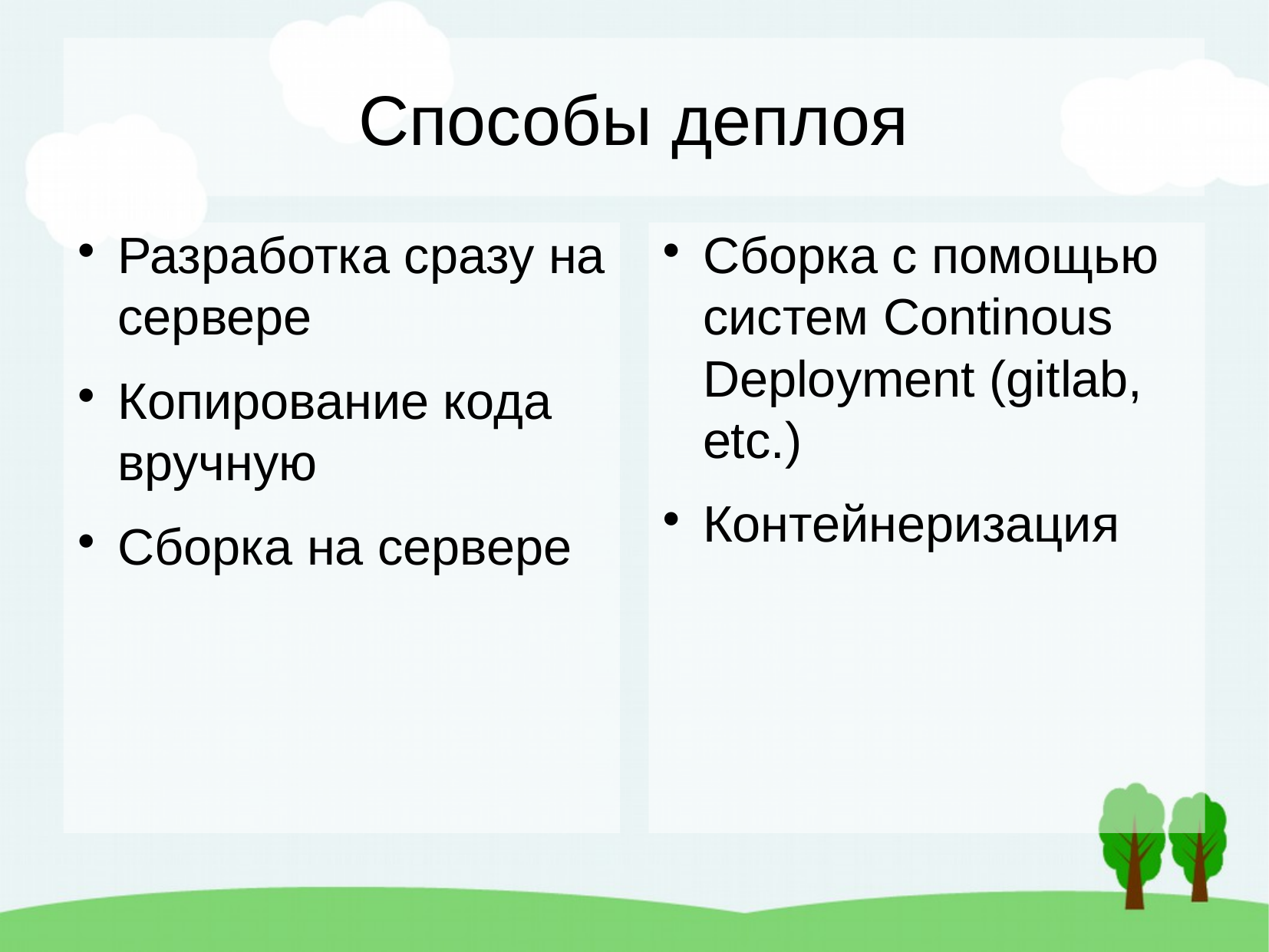

Способы деплоя
Разработка сразу на сервере
Копирование кода вручную
Сборка на сервере
Сборка с помощью систем Continous Deployment (gitlab, etc.)
Контейнеризация